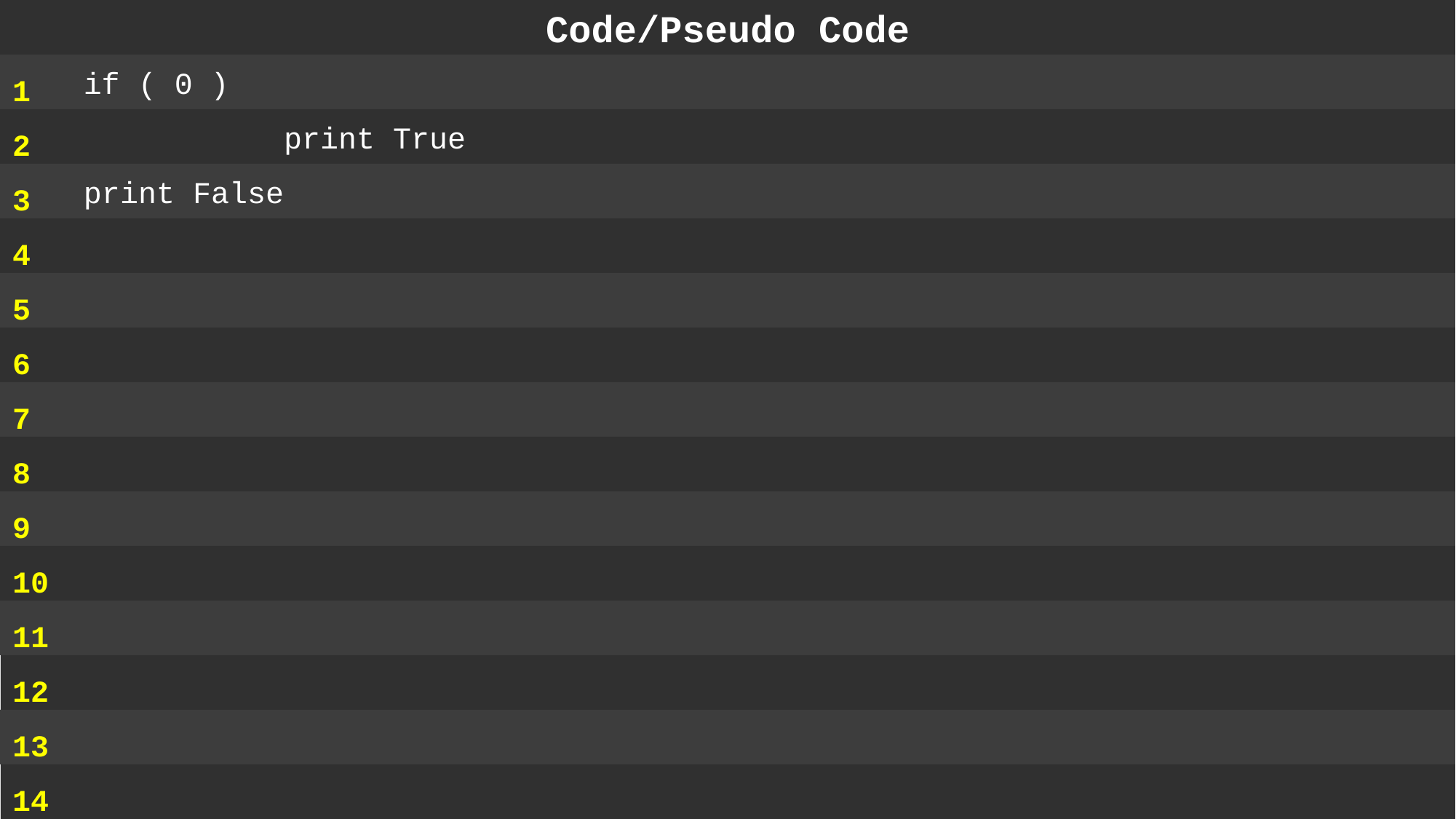

Code/Pseudo Code
1
2
3
4
5
6
7
8
9
10
11
12
13
14
 if ( 0 )
 		print True
 print False